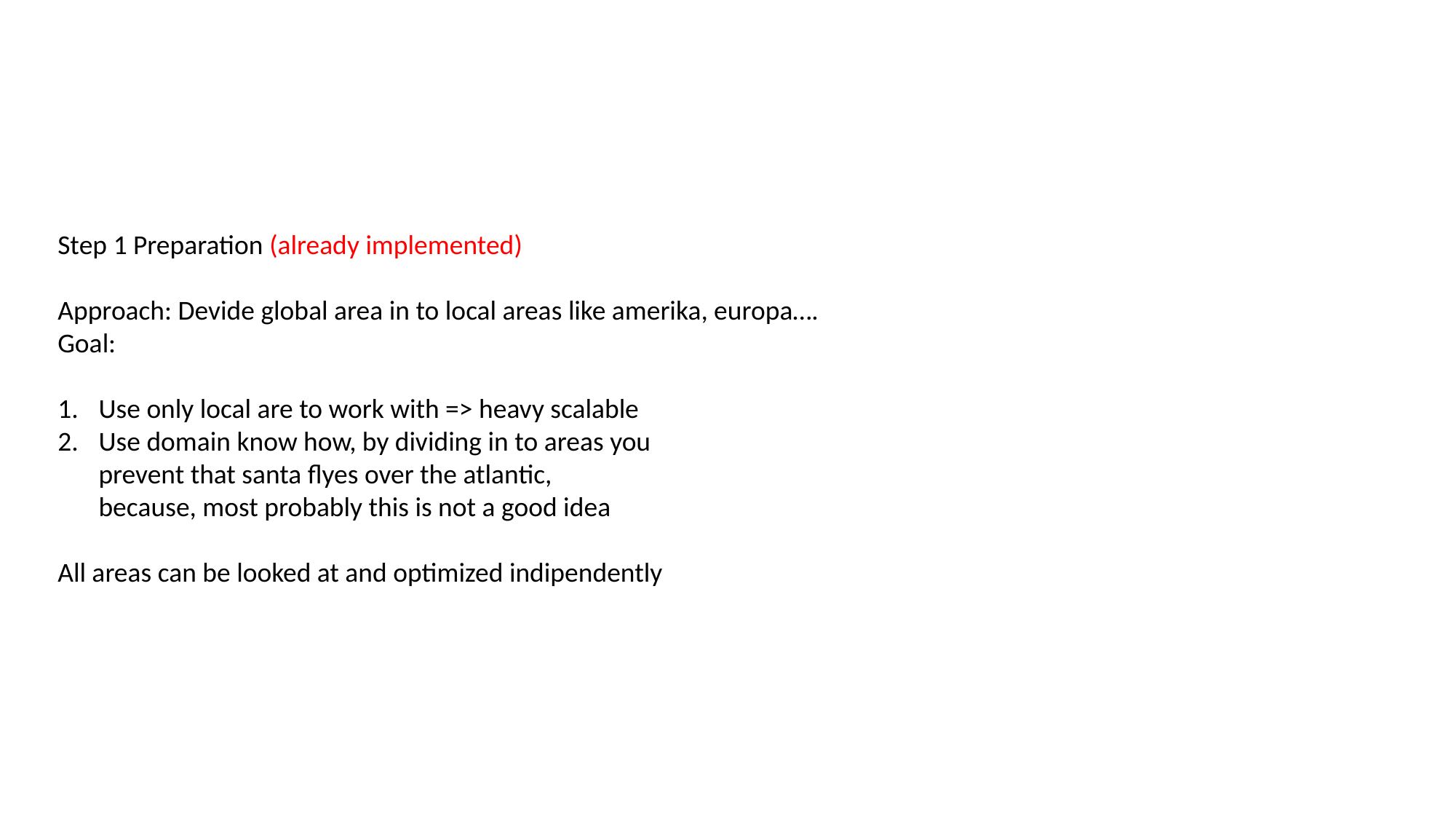

Step 1 Preparation (already implemented)

Approach: Devide global area in to local areas like amerika, europa….
Goal:

Use only local are to work with => heavy scalable
Use domain know how, by dividing in to areas you
prevent that santa flyes over the atlantic,
because, most probably this is not a good idea

All areas can be looked at and optimized indipendently